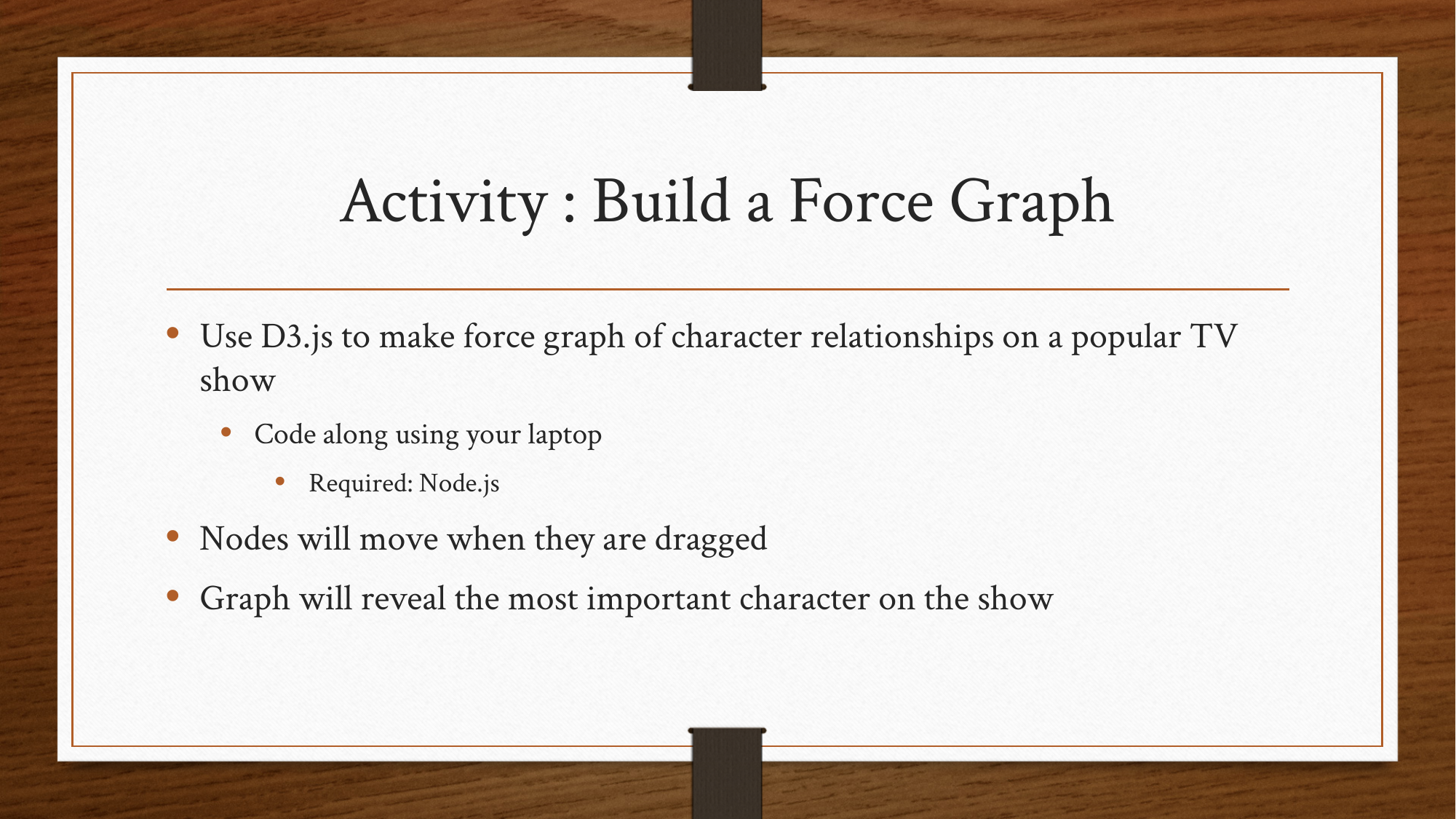

# Activity : Build a Force Graph
Use D3.js to make force graph of character relationships on a popular TV show
Code along using your laptop
Required: Node.js
Nodes will move when they are dragged
Graph will reveal the most important character on the show